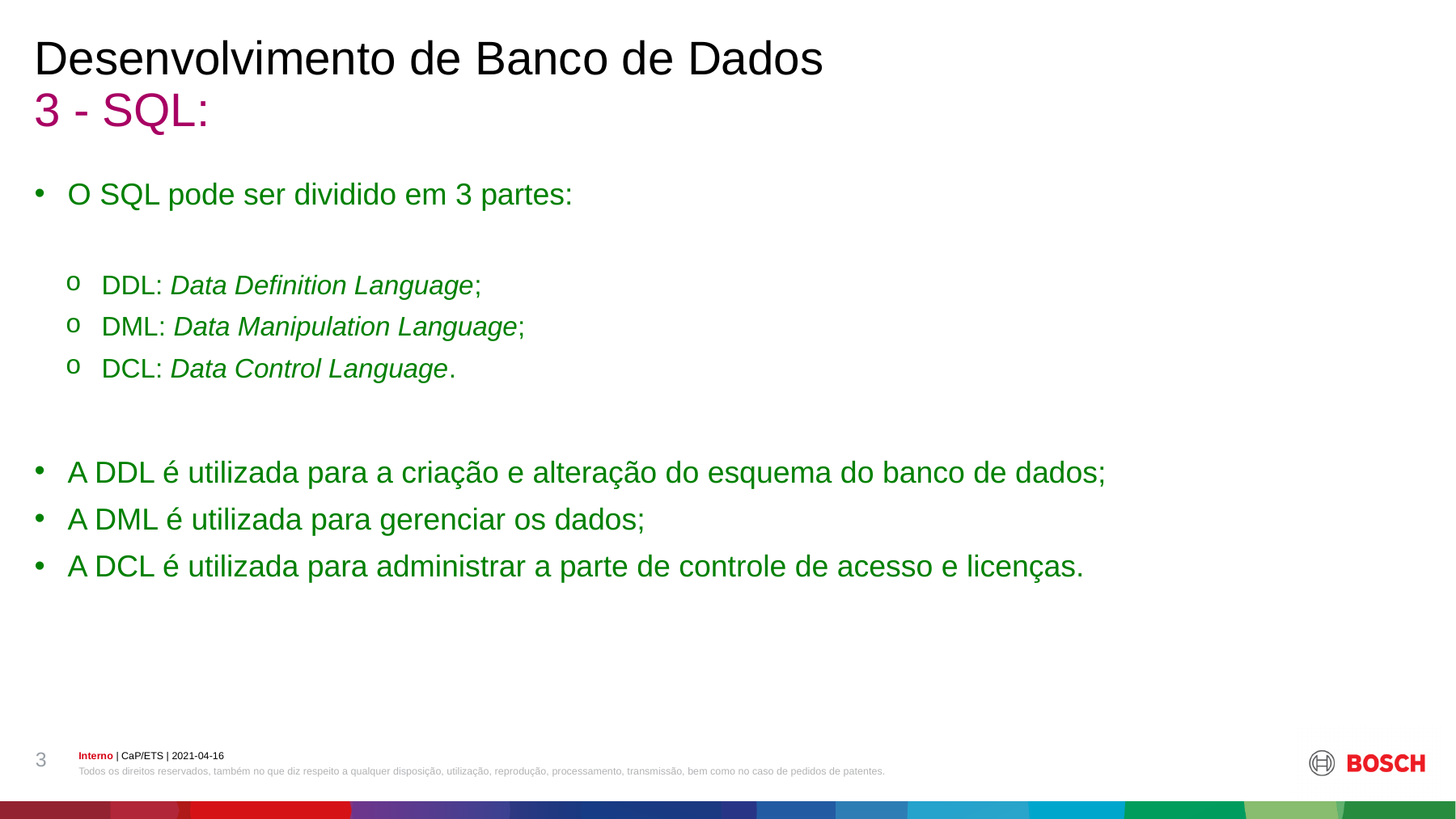

Desenvolvimento de Banco de Dados
# 3 - SQL:
O SQL pode ser dividido em 3 partes:

DDL: Data Definition Language;
DML: Data Manipulation Language;
DCL: Data Control Language.

A DDL é utilizada para a criação e alteração do esquema do banco de dados;
A DML é utilizada para gerenciar os dados;
A DCL é utilizada para administrar a parte de controle de acesso e licenças.
3